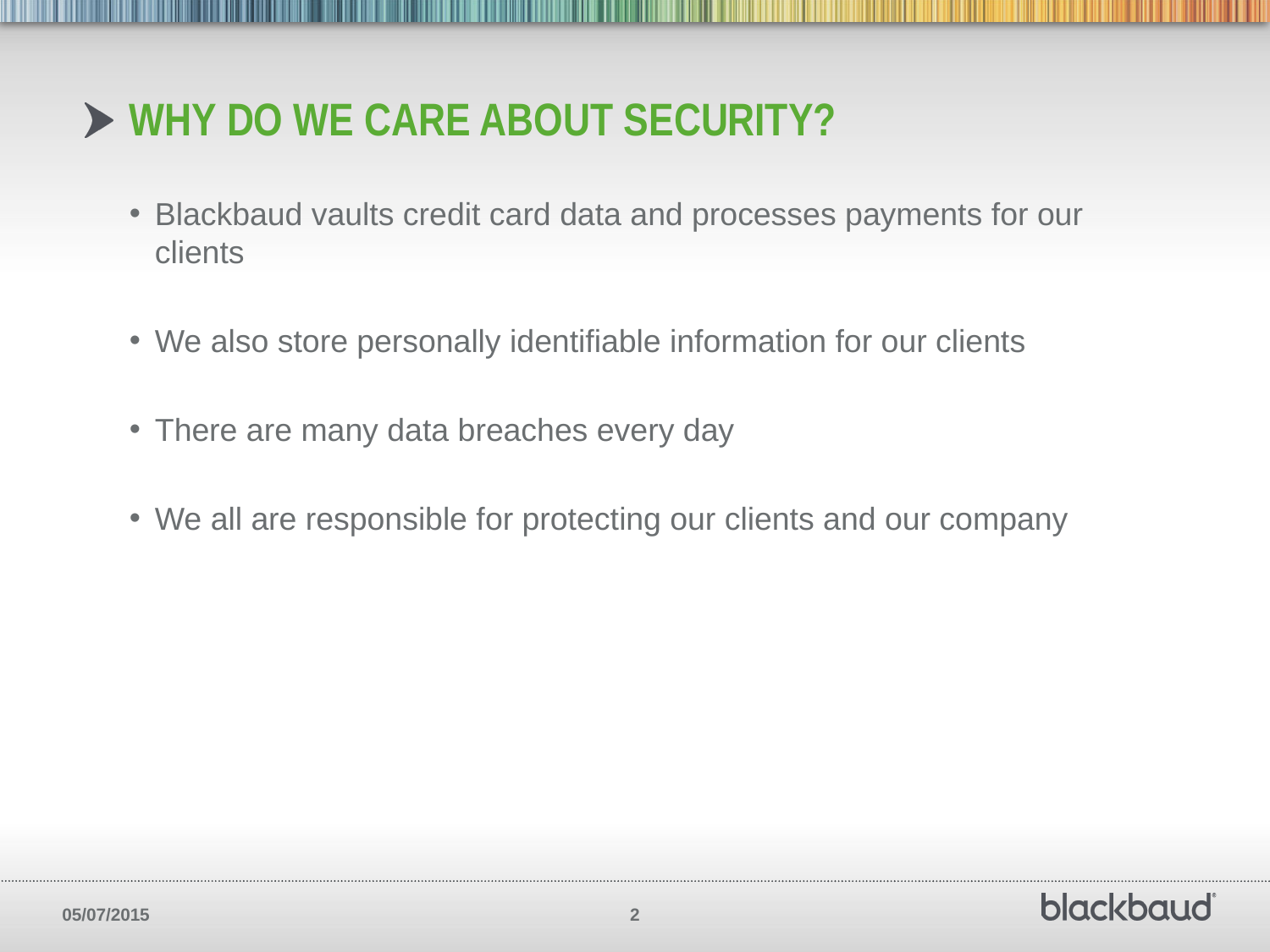

# Why do we care about security?
Blackbaud vaults credit card data and processes payments for our clients

We also store personally identifiable information for our clients

There are many data breaches every day

We all are responsible for protecting our clients and our company